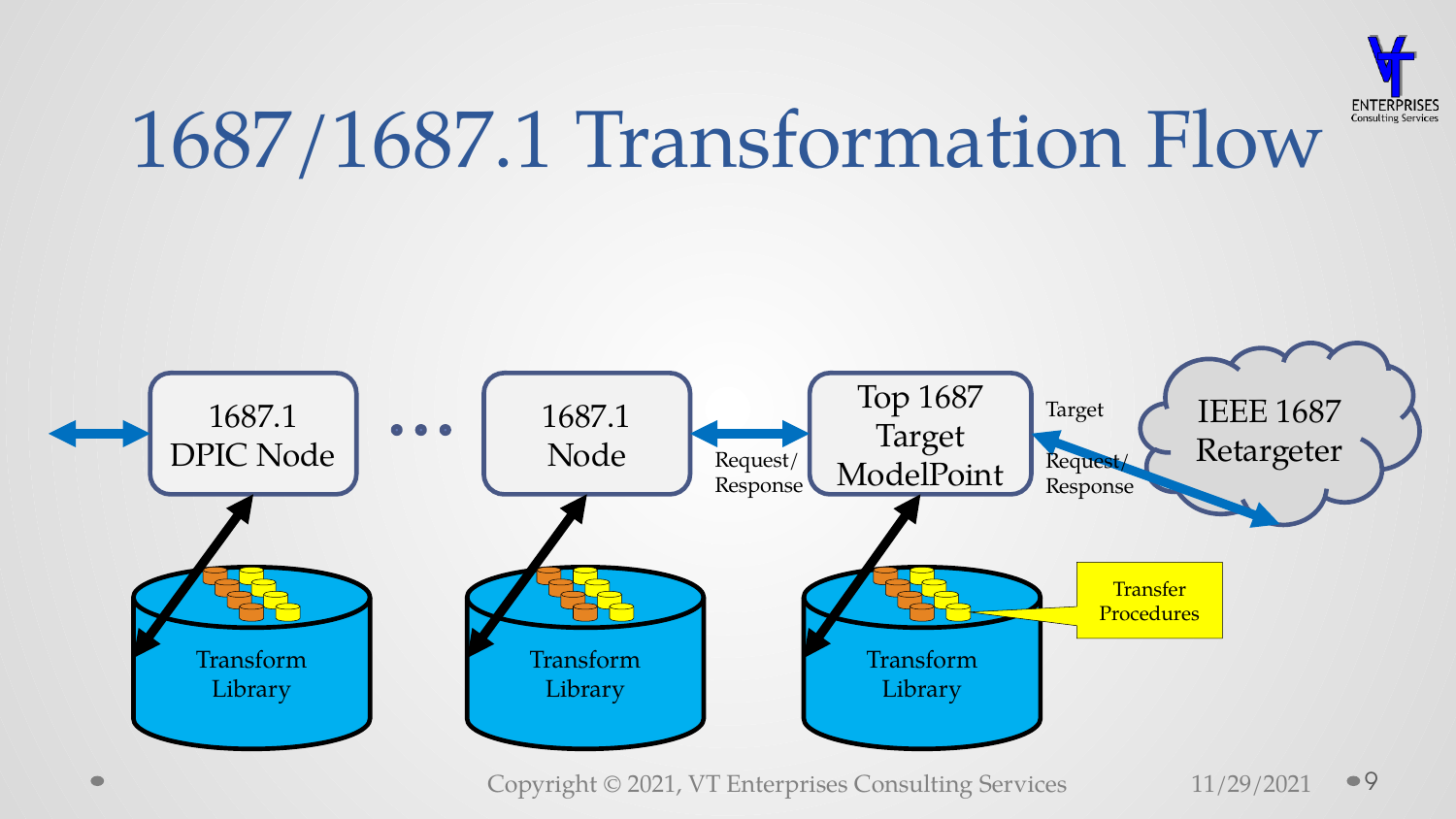

# 1687/1687.1 Transformation Flow
IEEE 1687
Retargeter
1687.1 DPIC Node
1687.1 Node
Top 1687 Target ModelPoint
Request/
Response
Target
Request/
Response

Transfer
Procedures
Transform
Library

Transform
Library

Transform
Library

9
11/29/2021